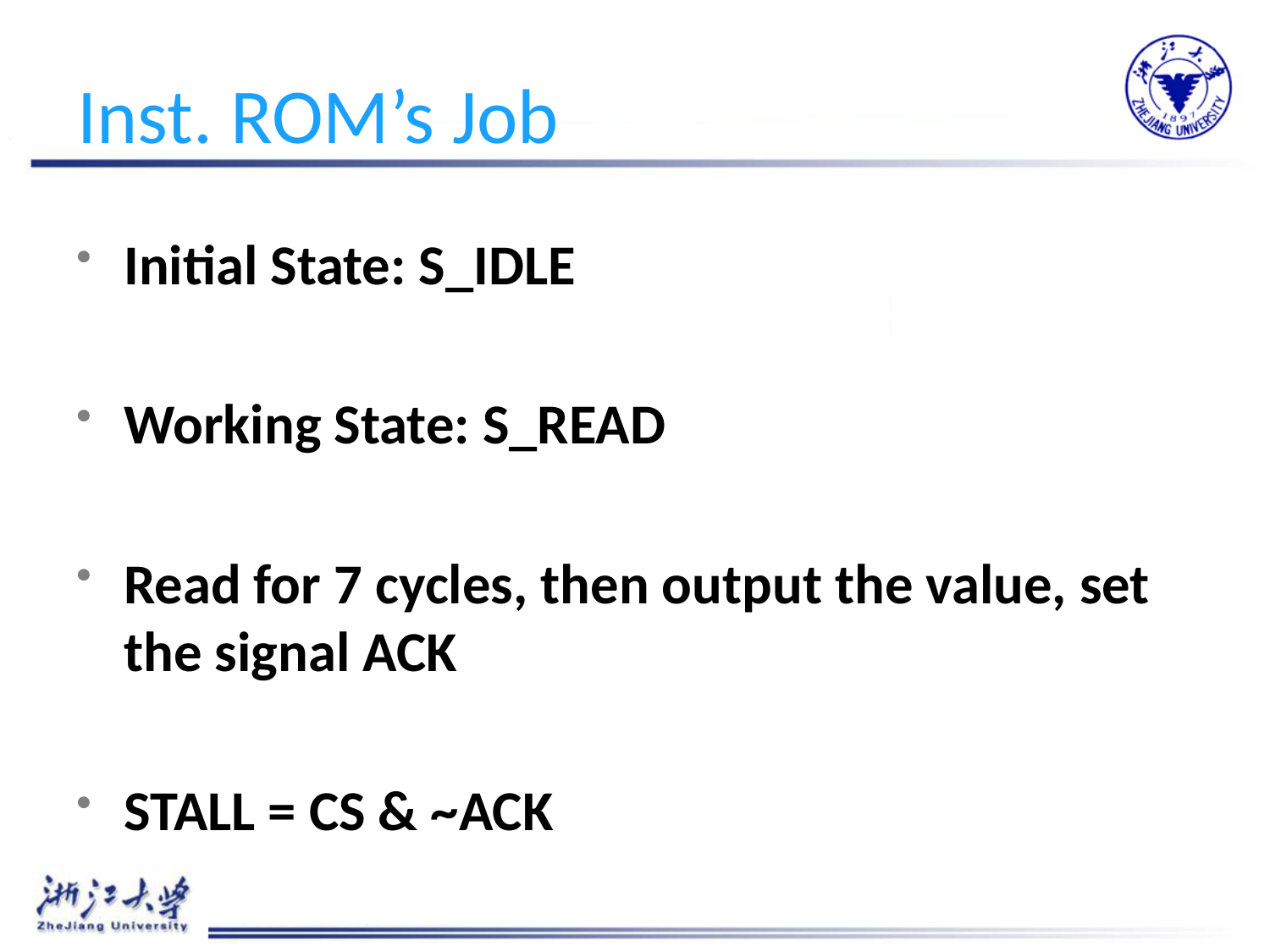

# Inst. ROM’s Job
Initial State: S_IDLE

Working State: S_READ

Read for 7 cycles, then output the value, set the signal ACK

STALL = CS & ~ACK